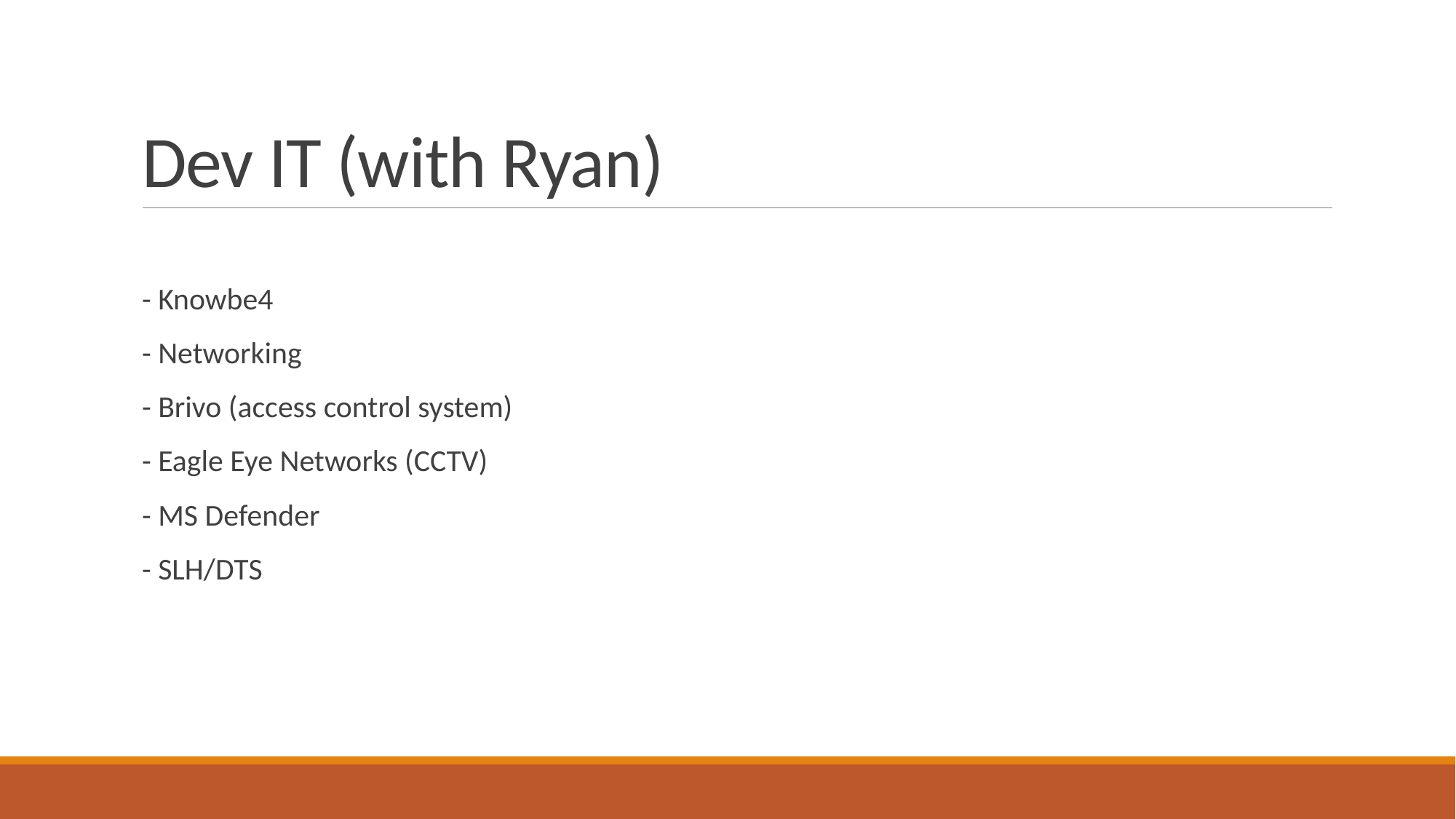

# Dev IT (with Ryan)

- Knowbe4
- Networking
- Brivo (access control system)
- Eagle Eye Networks (CCTV)
- MS Defender
- SLH/DTS